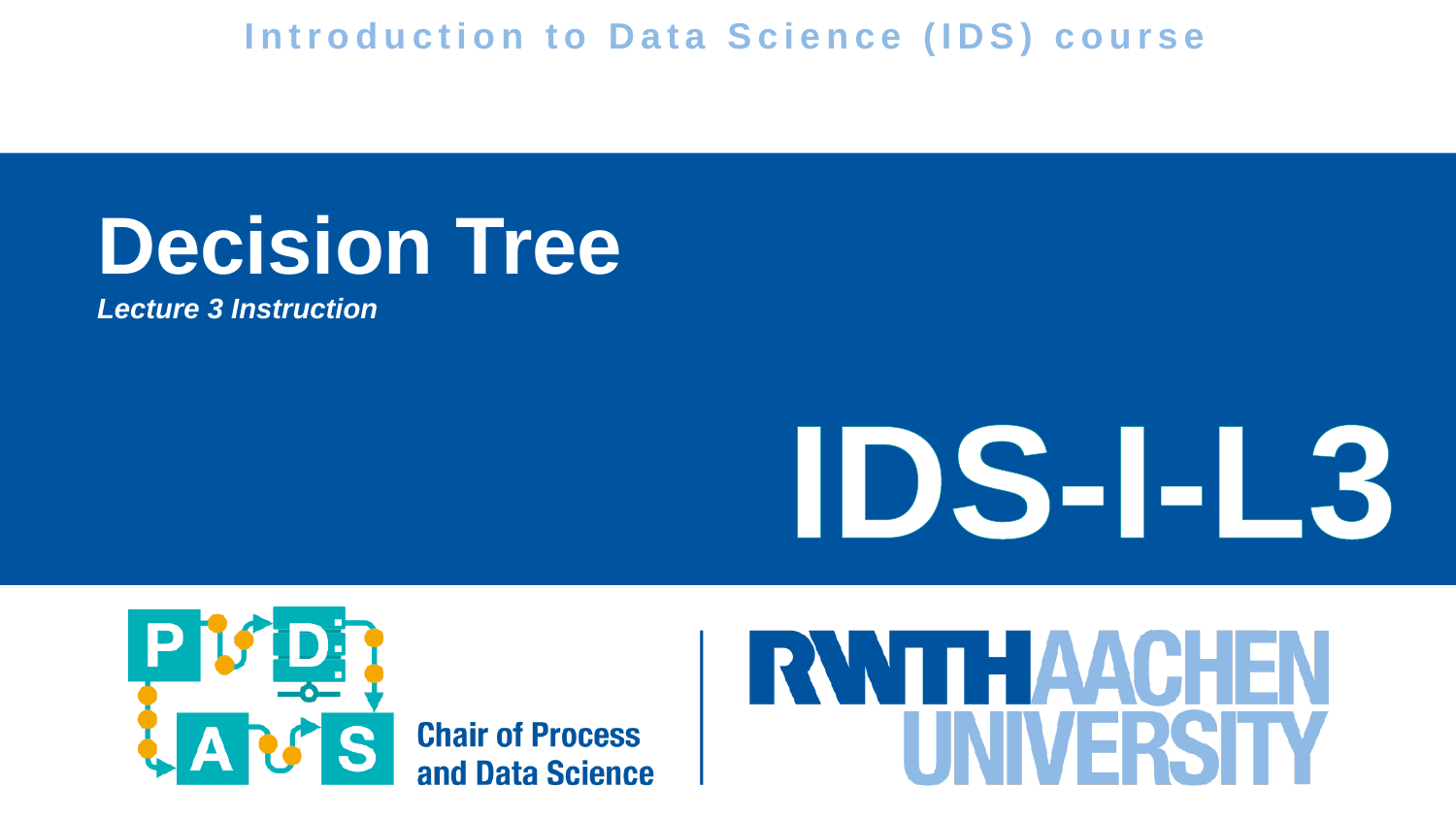

Introduction to Data Science (IDS) course
# Decision Tree Lecture 3 Instruction
IDS-I-L3